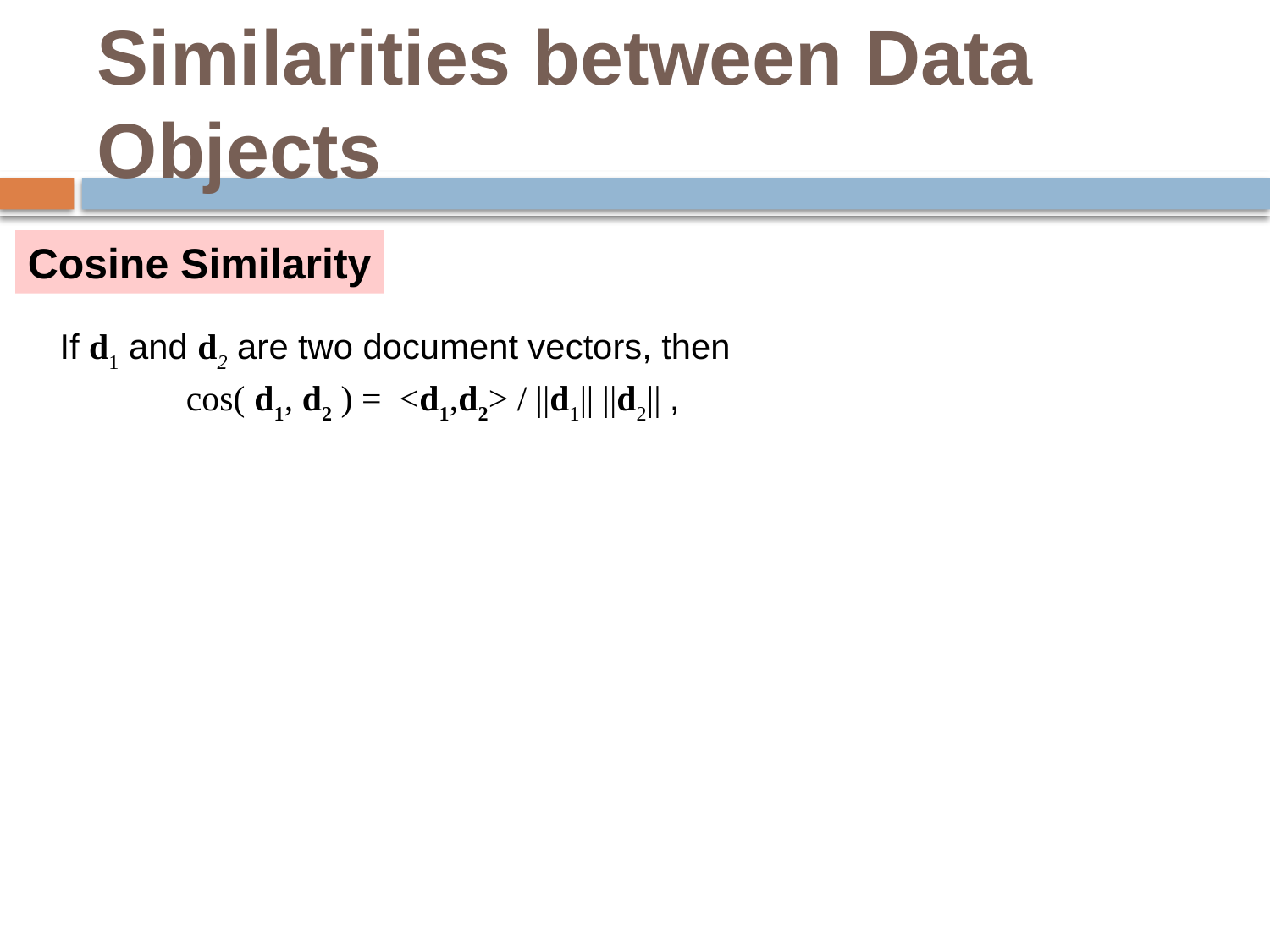

# Similarities between Data Objects
Cosine Similarity
If d1 and d2 are two document vectors, then
             cos( d1, d2 ) =  <d1,d2> / ||d1|| ||d2|| ,